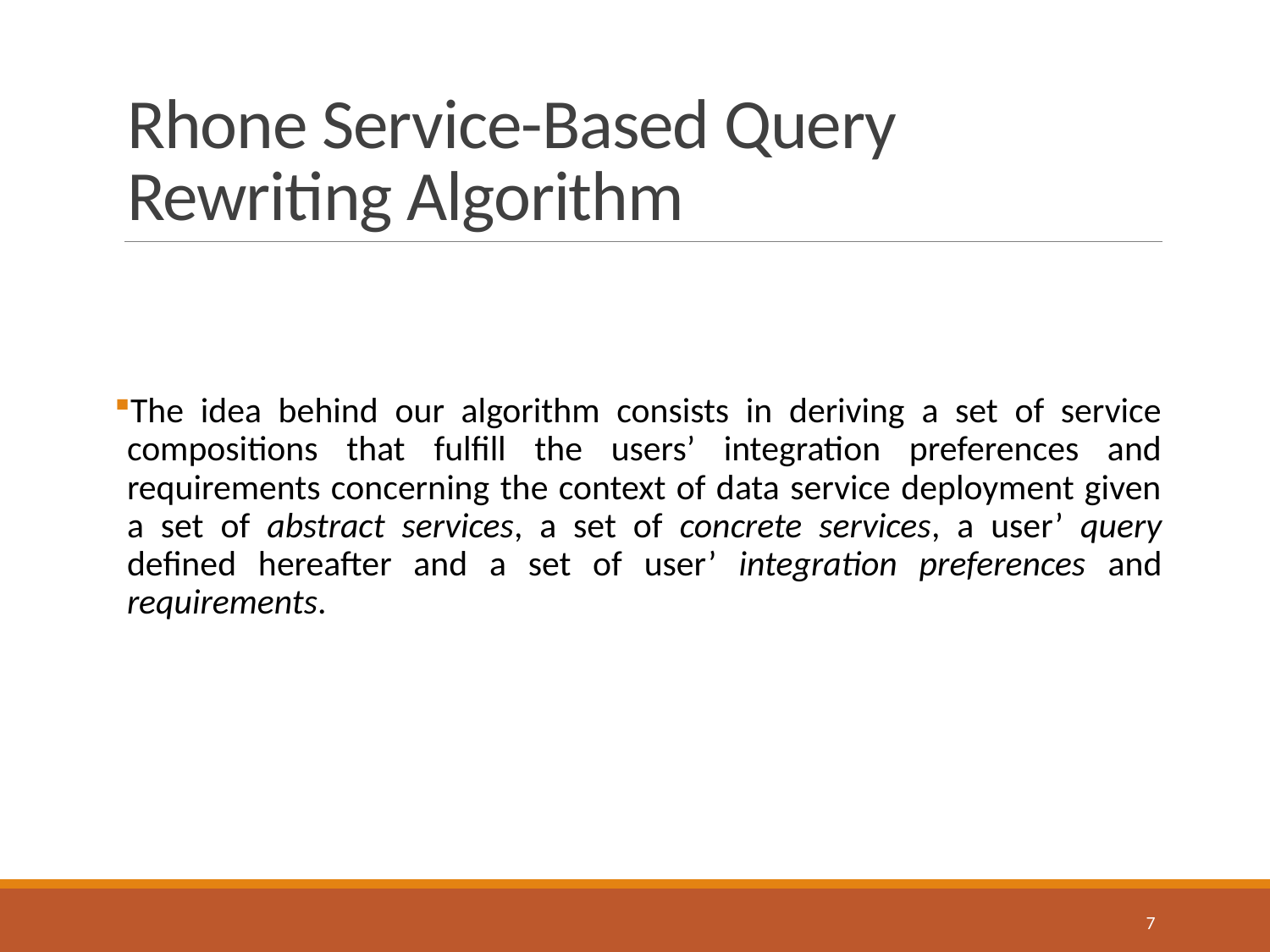

# Rhone Service-Based Query Rewriting Algorithm

The idea behind our algorithm consists in deriving a set of service compositions that fulfill the users’ integration preferences and requirements concerning the context of data service deployment given a set of abstract services, a set of concrete services, a user’ query defined hereafter and a set of user’ integration preferences and requirements.
7